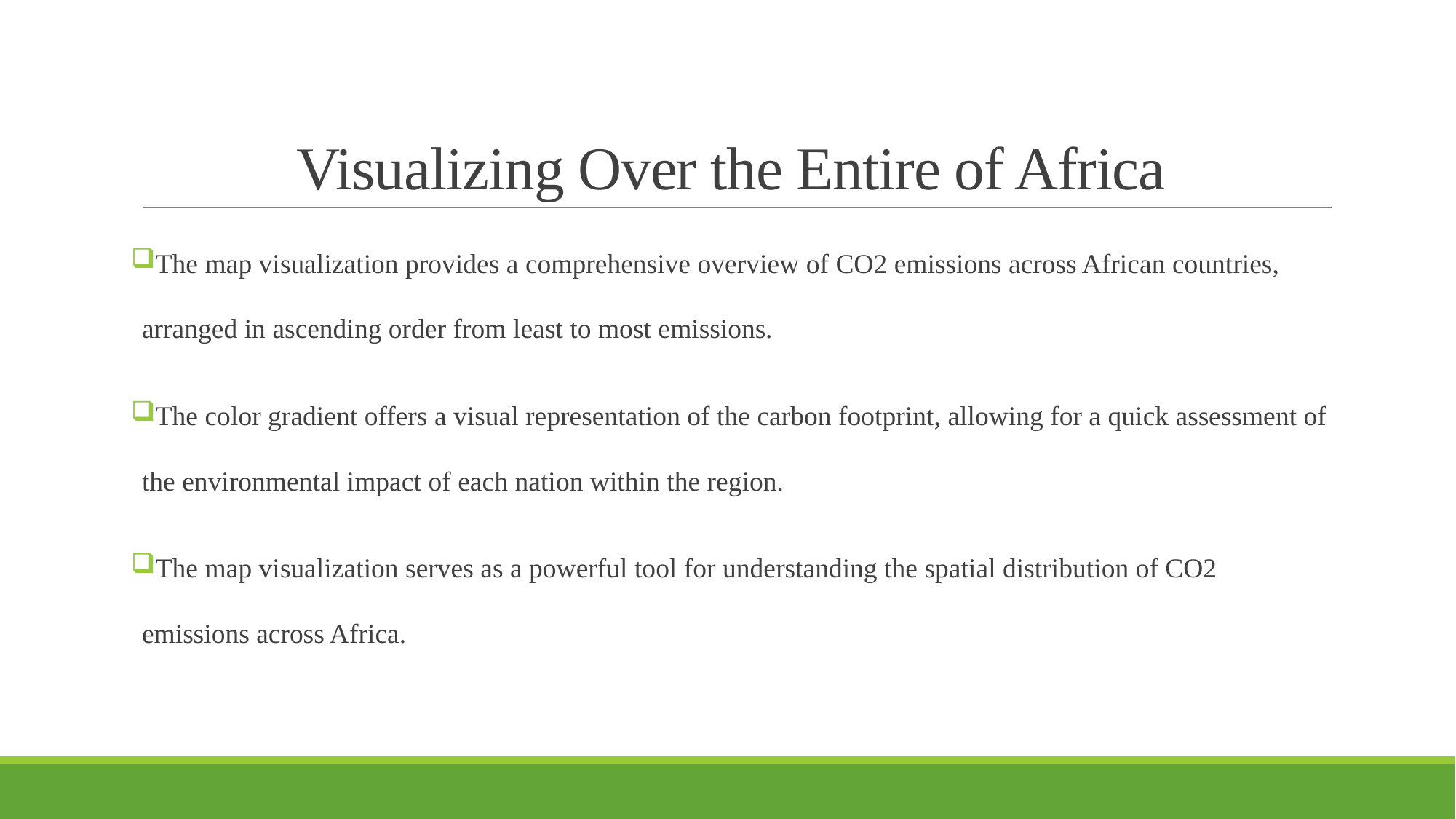

# Visualizing Over the Entire of Africa
The map visualization provides a comprehensive overview of CO2 emissions across African countries, arranged in ascending order from least to most emissions.
The color gradient offers a visual representation of the carbon footprint, allowing for a quick assessment of the environmental impact of each nation within the region.
The map visualization serves as a powerful tool for understanding the spatial distribution of CO2 emissions across Africa.